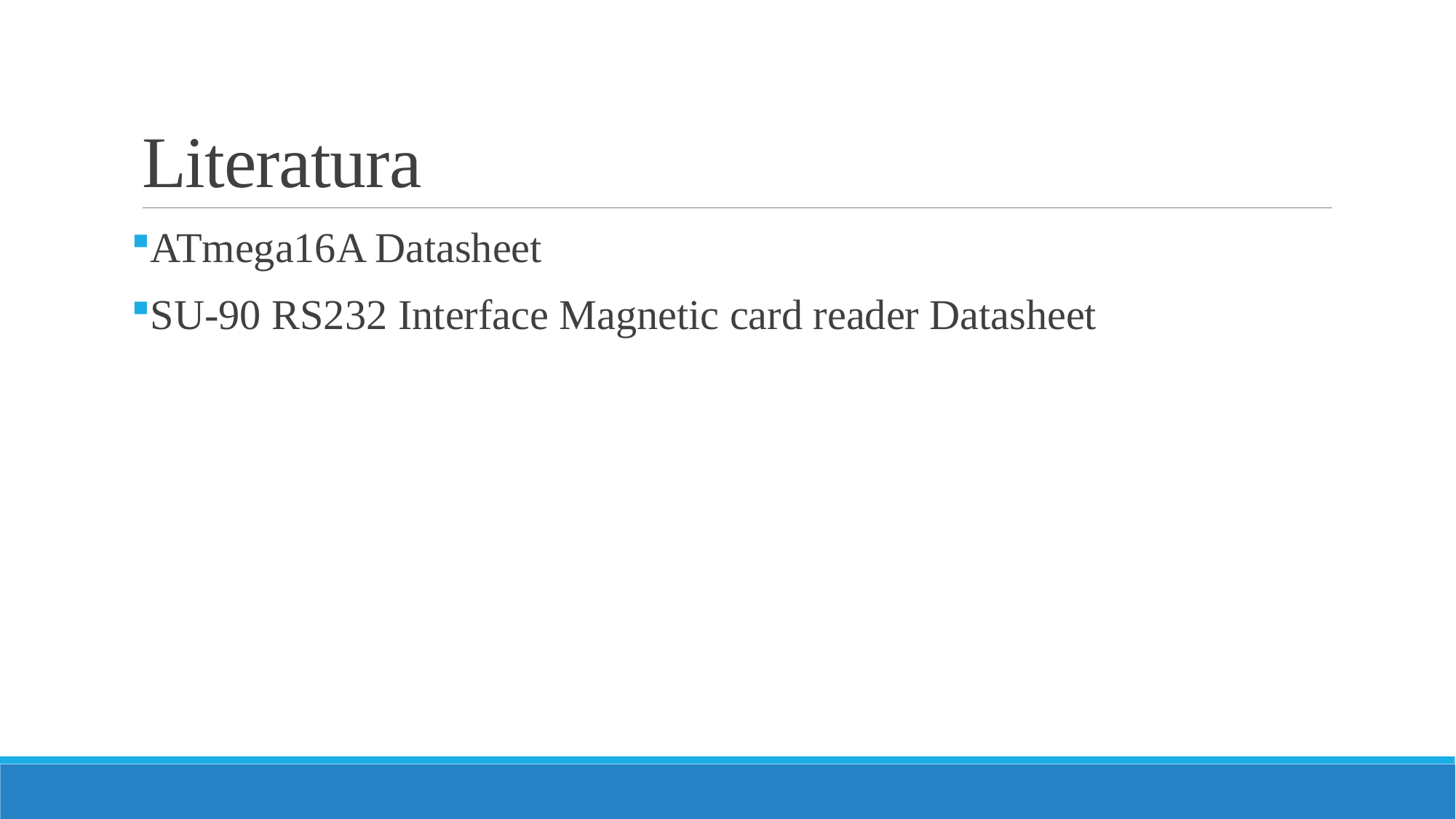

# Literatura
ATmega16A Datasheet
SU-90 RS232 Interface Magnetic card reader Datasheet